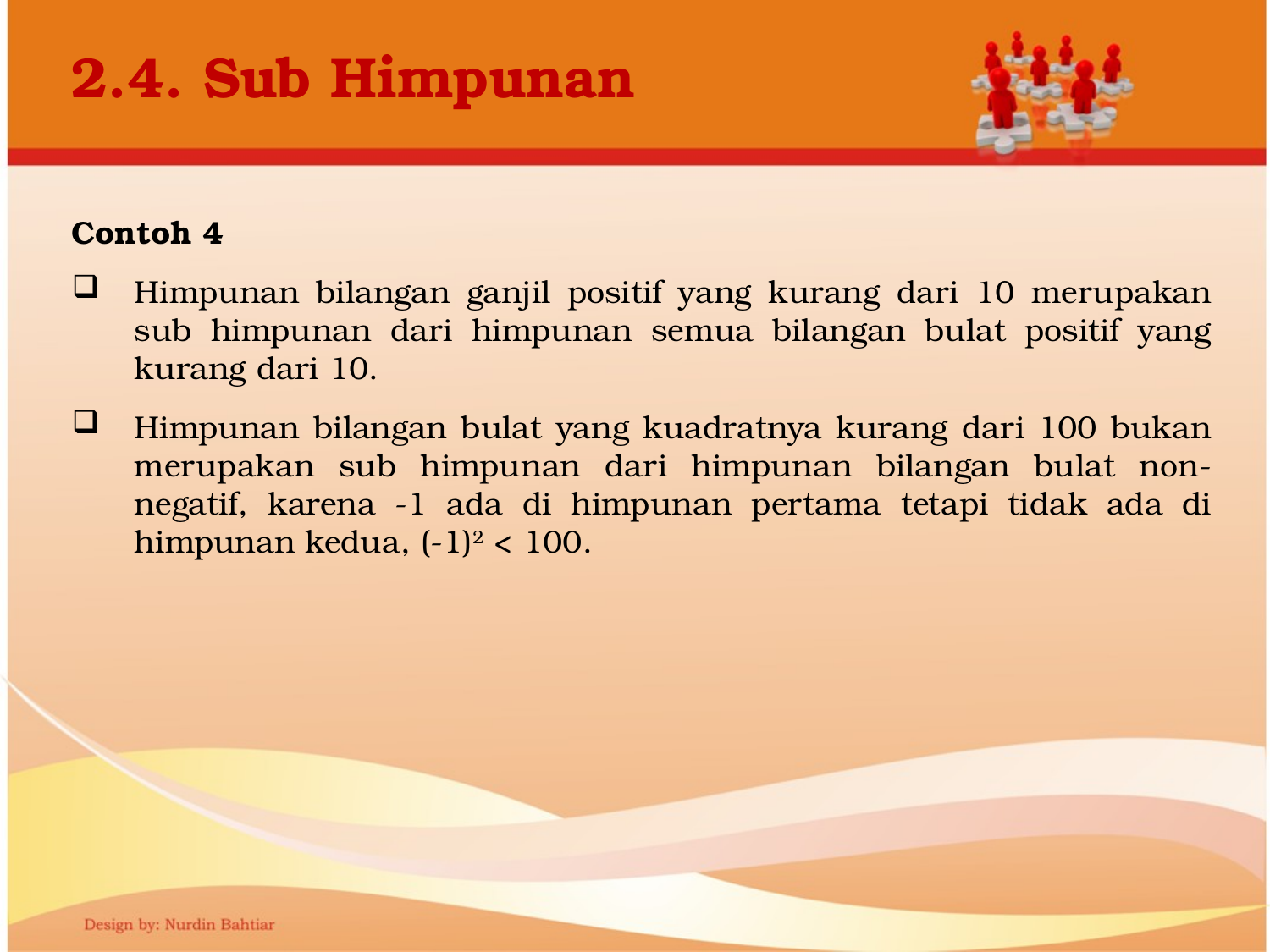

# 2.4. Sub Himpunan
Contoh 4
Himpunan bilangan ganjil positif yang kurang dari 10 merupakan sub himpunan dari himpunan semua bilangan bulat positif yang kurang dari 10.
Himpunan bilangan bulat yang kuadratnya kurang dari 100 bukan merupakan sub himpunan dari himpunan bilangan bulat non-negatif, karena -1 ada di himpunan pertama tetapi tidak ada di himpunan kedua, (-1)2 < 100.